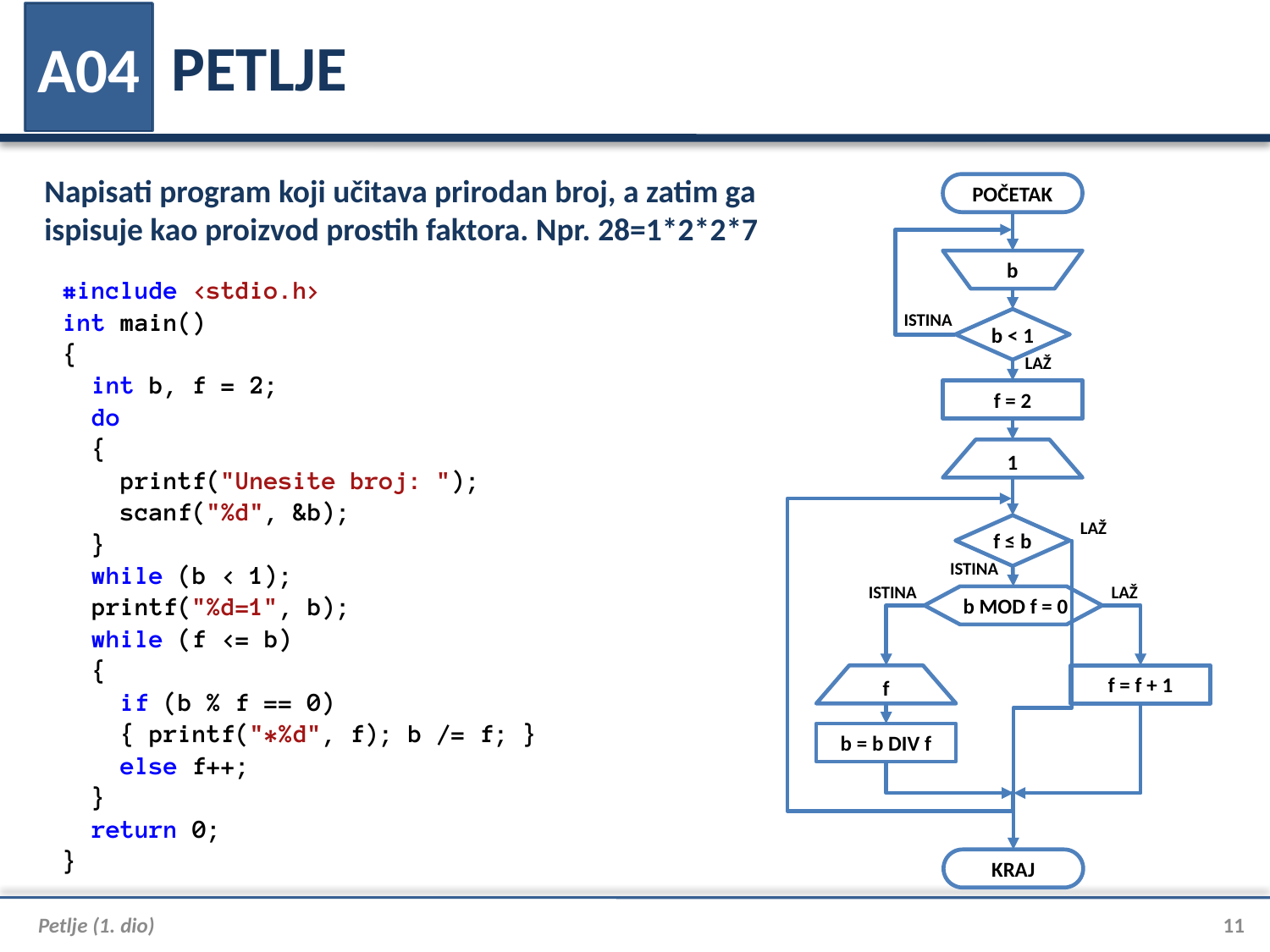

# PETLJE
A04
Napisati program koji učitava prirodan broj, a zatim ga ispisuje kao proizvod prostih faktora. Npr. 28=1*2*2*7
POČETAK

b
ISTINA
b < 1
LAŽ
f = 2
1

f ≤ b
LAŽ
ISTINA
ISTINA
LAŽ
 b MOD f = 0
f
f = f + 1
b = b DIV f
KRAJ
#include <stdio.h>
int main()
{
  int b, f = 2;
  do
  {
    printf("Unesite broj: ");
    scanf("%d", &b);
  }
  while (b < 1);
  printf("%d=1", b);
  while (f <= b)
  {
    if (b % f == 0)
    { printf("*%d", f); b /= f; }
    else f++;
  }
  return 0;
}
Petlje (1. dio)
11